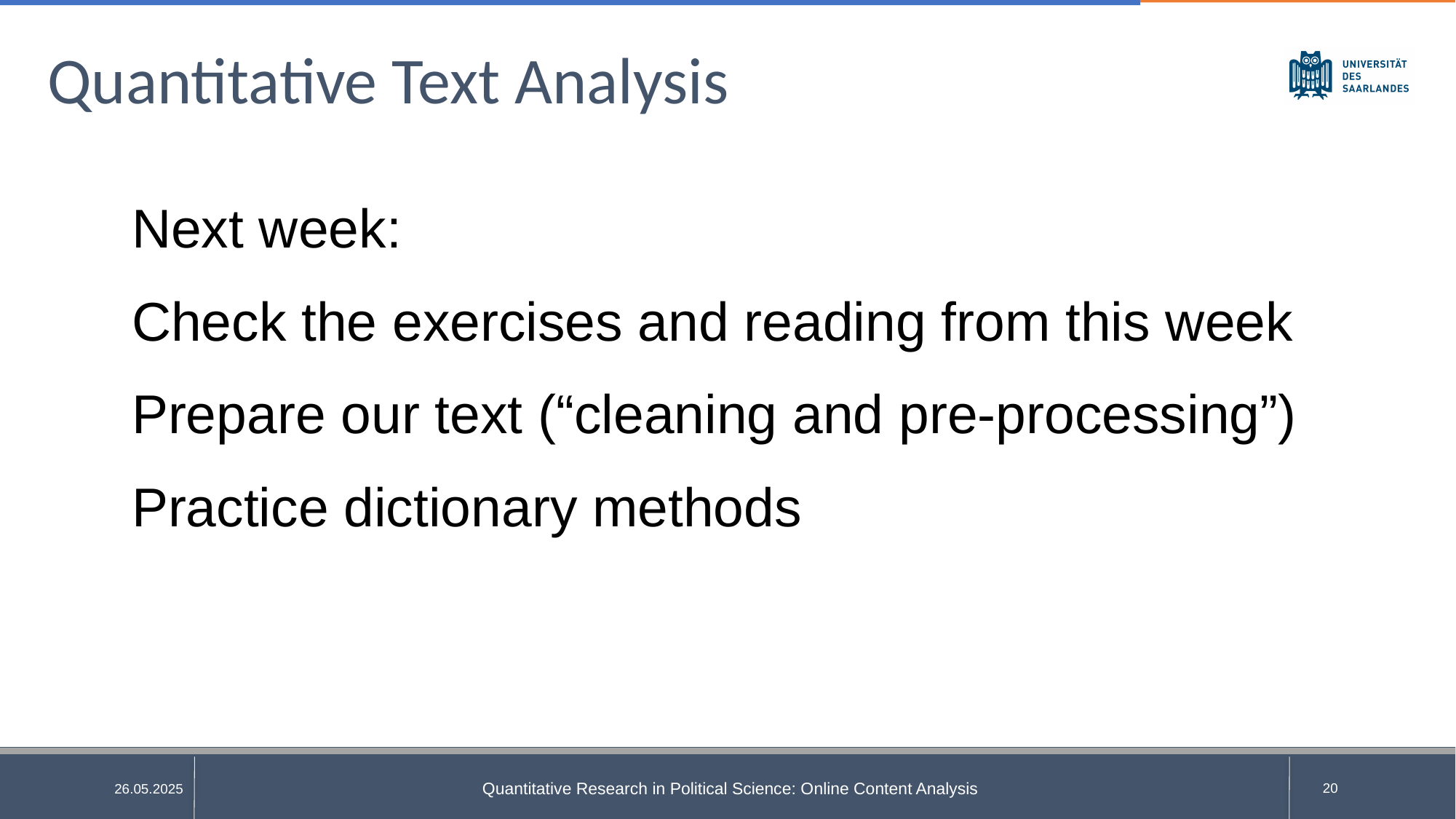

# Quantitative Text Analysis
Next week:
Check the exercises and reading from this week
Prepare our text (“cleaning and pre-processing”)
Practice dictionary methods
Quantitative Research in Political Science: Online Content Analysis
20
26.05.2025